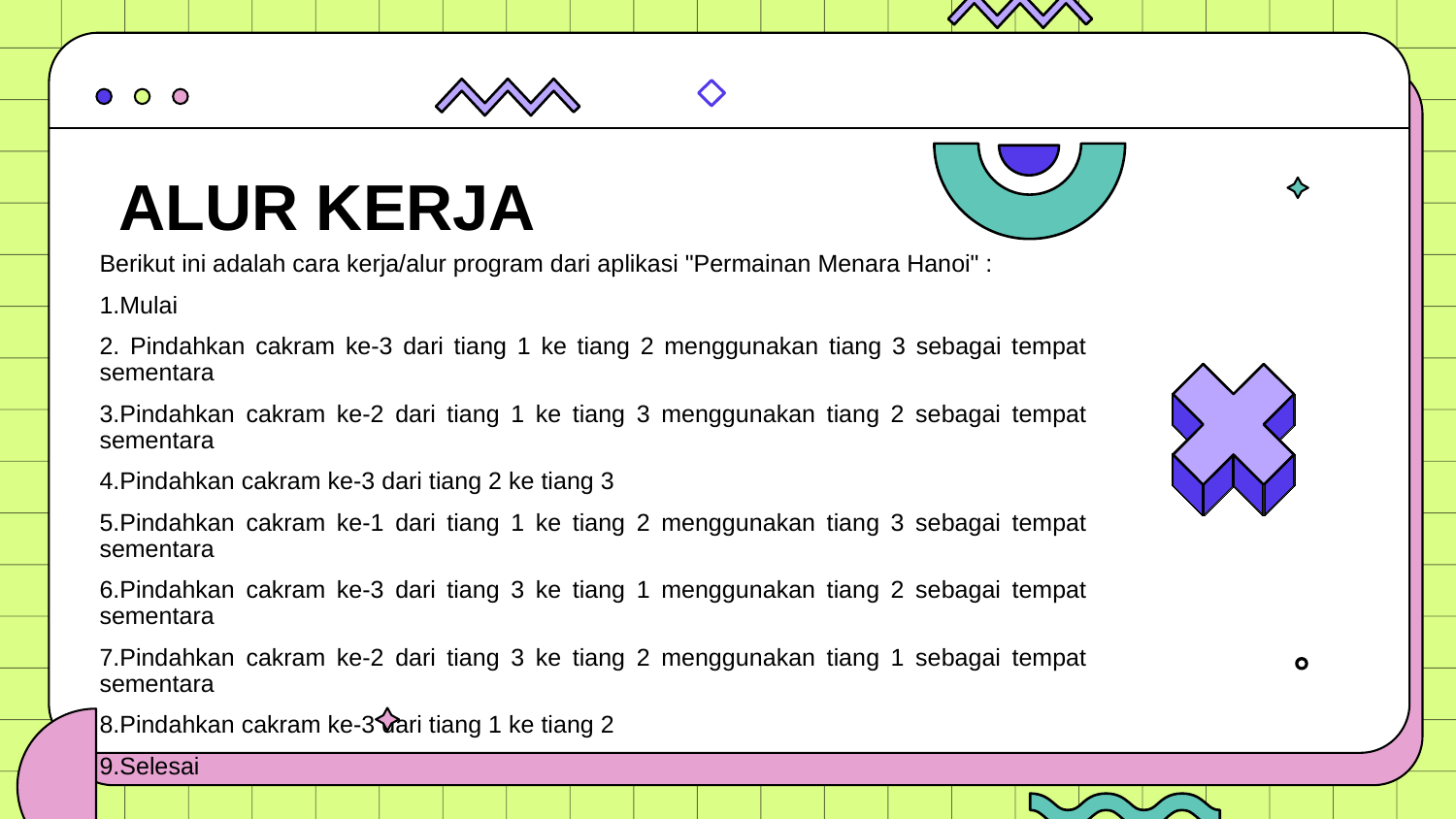

ALUR KERJA

Berikut ini adalah cara kerja/alur program dari aplikasi "Permainan Menara Hanoi" :
1.Mulai
2. Pindahkan cakram ke-3 dari tiang 1 ke tiang 2 menggunakan tiang 3 sebagai tempat sementara
3.Pindahkan cakram ke-2 dari tiang 1 ke tiang 3 menggunakan tiang 2 sebagai tempat sementara
4.Pindahkan cakram ke-3 dari tiang 2 ke tiang 3
5.Pindahkan cakram ke-1 dari tiang 1 ke tiang 2 menggunakan tiang 3 sebagai tempat sementara
6.Pindahkan cakram ke-3 dari tiang 3 ke tiang 1 menggunakan tiang 2 sebagai tempat sementara
7.Pindahkan cakram ke-2 dari tiang 3 ke tiang 2 menggunakan tiang 1 sebagai tempat sementara
8.Pindahkan cakram ke-3 dari tiang 1 ke tiang 2
9.Selesai